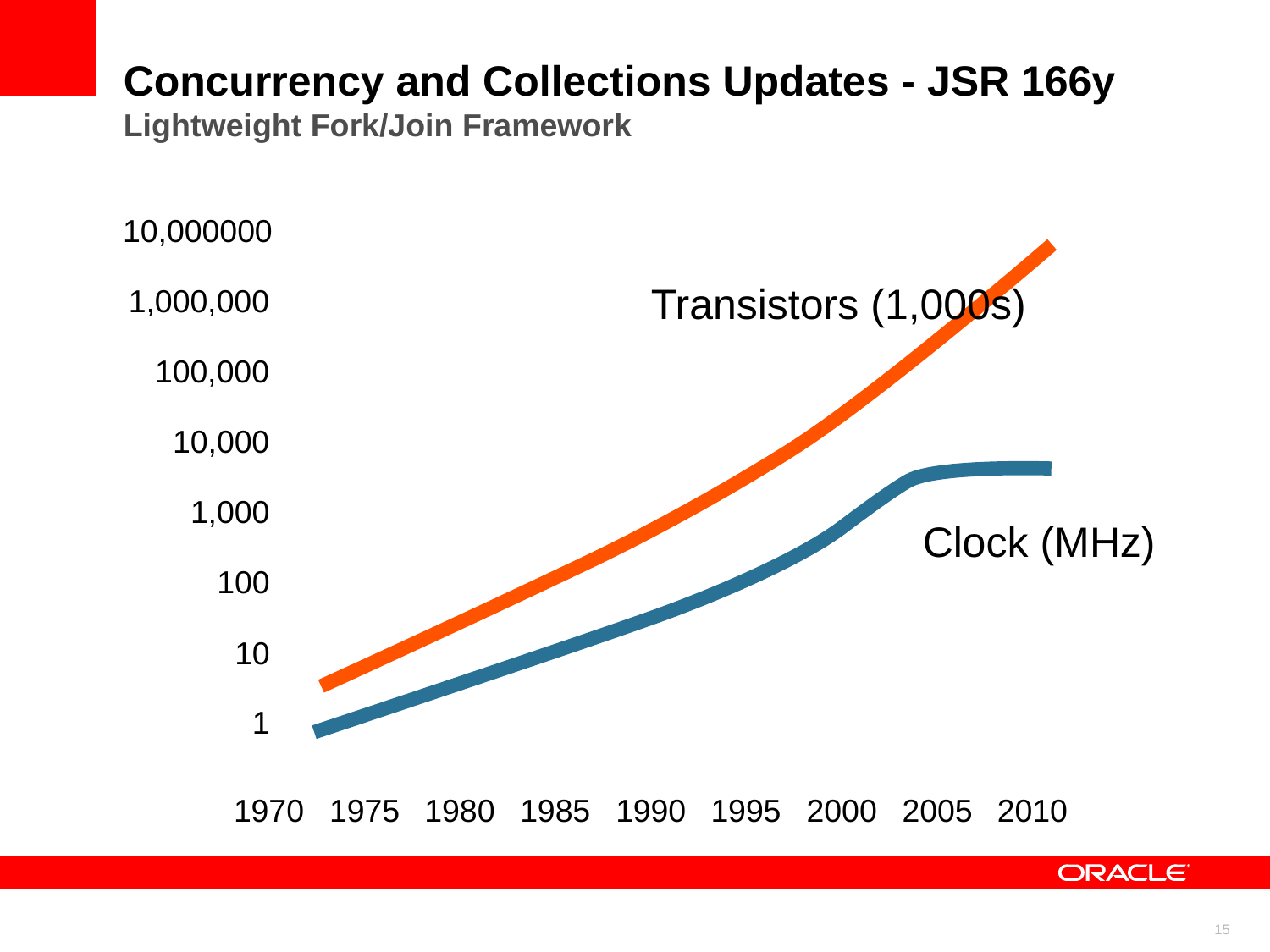

Concurrency and Collections Updates - JSR 166y
Lightweight Fork/Join Framework
10,000000

Transistors (1,000s)
1,000,000
100,000
10,000

1,000
Clock (MHz)
100
10
1
1970
1975
1980
1985
1990
1995
2000
2005
2010